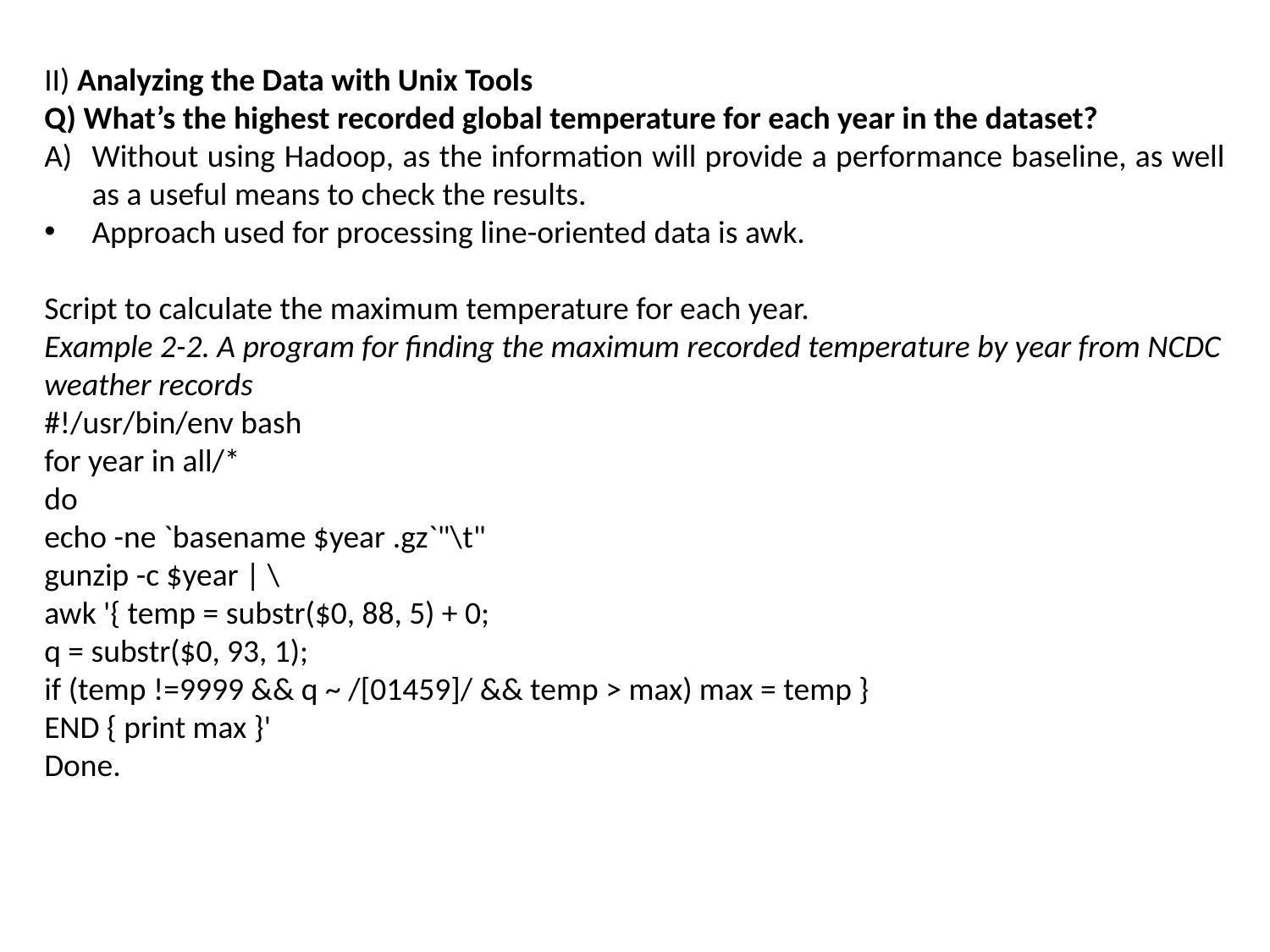

II) Analyzing the Data with Unix Tools
Q) What’s the highest recorded global temperature for each year in the dataset?
Without using Hadoop, as the information will provide a performance baseline, as well as a useful means to check the results.
Approach used for processing line-oriented data is awk.

Script to calculate the maximum temperature for each year.
Example 2-2. A program for finding the maximum recorded temperature by year from NCDC weather records
#!/usr/bin/env bash
for year in all/*
do
echo -ne `basename $year .gz`"\t"
gunzip -c $year | \
awk '{ temp = substr($0, 88, 5) + 0;
q = substr($0, 93, 1);
if (temp !=9999 && q ~ /[01459]/ && temp > max) max = temp }
END { print max }'
Done.